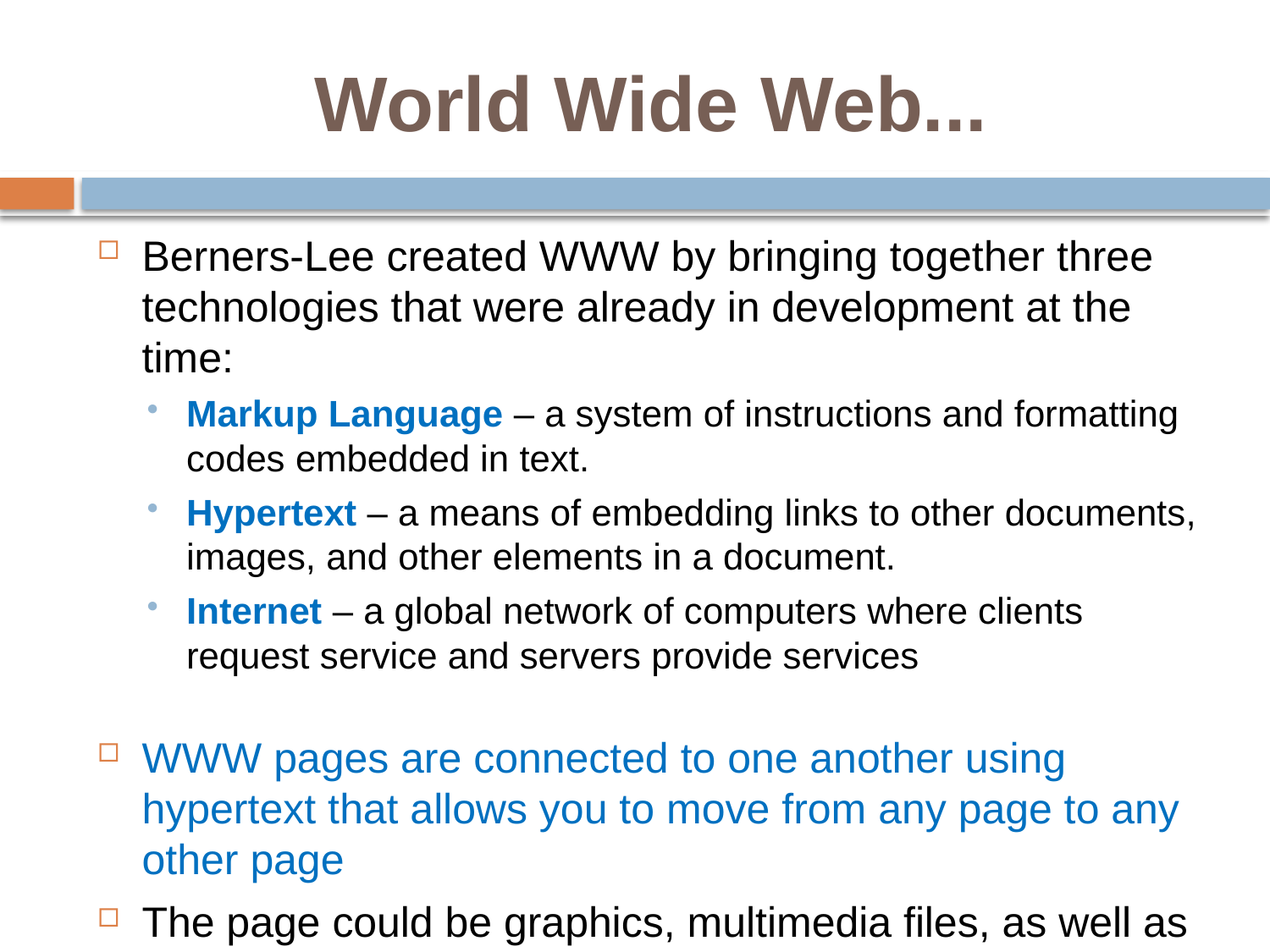

# World Wide Web...
Berners-Lee created WWW by bringing together three technologies that were already in development at the time:
Markup Language – a system of instructions and formatting codes embedded in text.
Hypertext – a means of embedding links to other documents, images, and other elements in a document.
Internet – a global network of computers where clients request service and servers provide services

WWW pages are connected to one another using hypertext that allows you to move from any page to any other page
The page could be graphics, multimedia files, as well as any Internet resources.